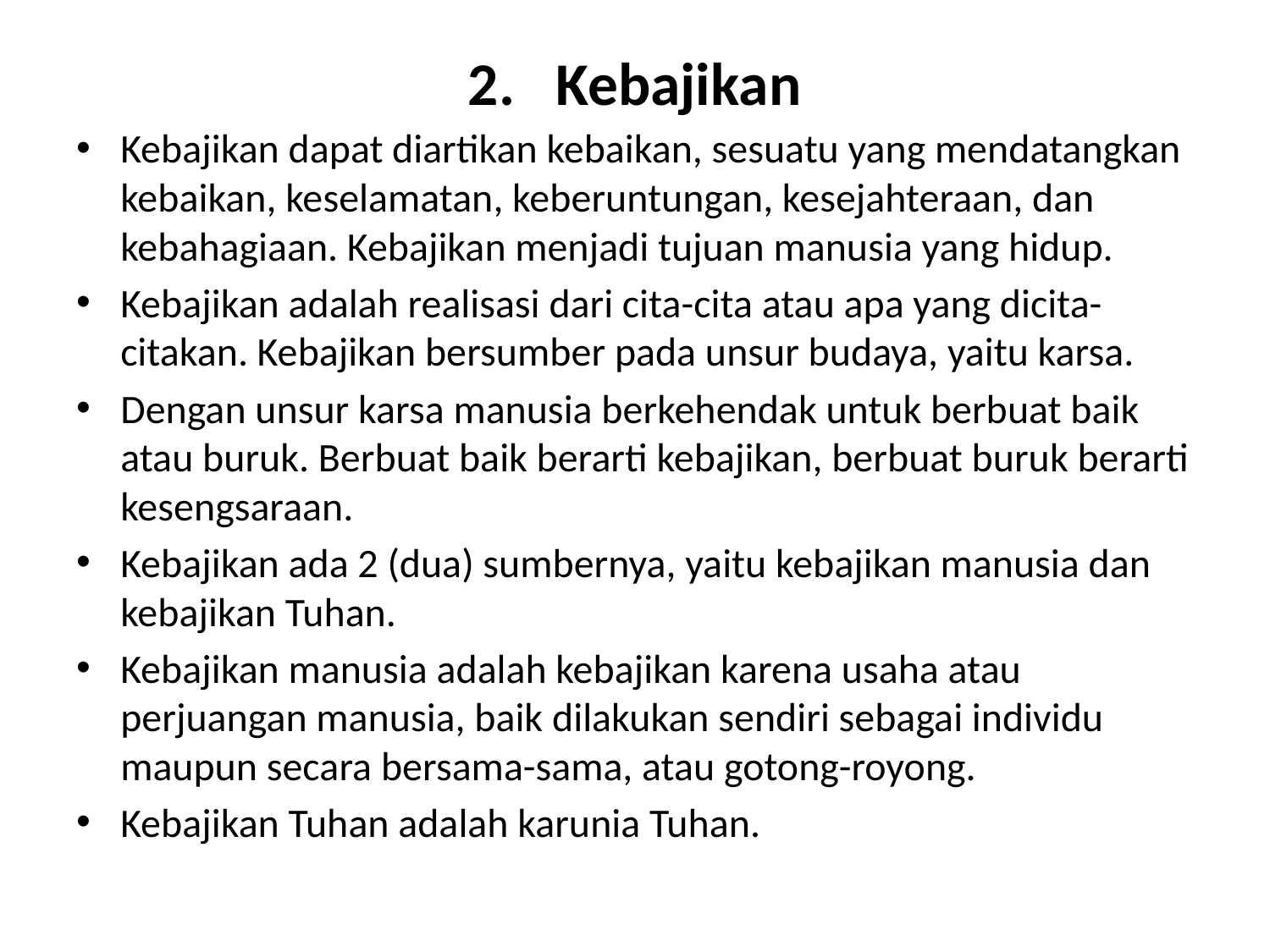

# 2.   Kebajikan
Kebajikan dapat diartikan kebaikan, sesuatu yang mendatangkan kebaikan, keselamatan, keberuntungan, kesejahteraan, dan kebahagiaan. Kebajikan menjadi tujuan manusia yang hidup.
Kebajikan adalah realisasi dari cita-cita atau apa yang dicita-citakan. Kebajikan bersumber pada unsur budaya, yaitu karsa.
Dengan unsur karsa manusia berkehendak untuk berbuat baik atau buruk. Berbuat baik berarti kebajikan, berbuat buruk berarti kesengsaraan.
Kebajikan ada 2 (dua) sumbernya, yaitu kebajikan manusia dan kebajikan Tuhan.
Kebajikan manusia adalah kebajikan karena usaha atau perjuangan manusia, baik dilakukan sendiri sebagai individu maupun secara bersama-sama, atau gotong-royong.
Kebajikan Tuhan adalah karunia Tuhan.